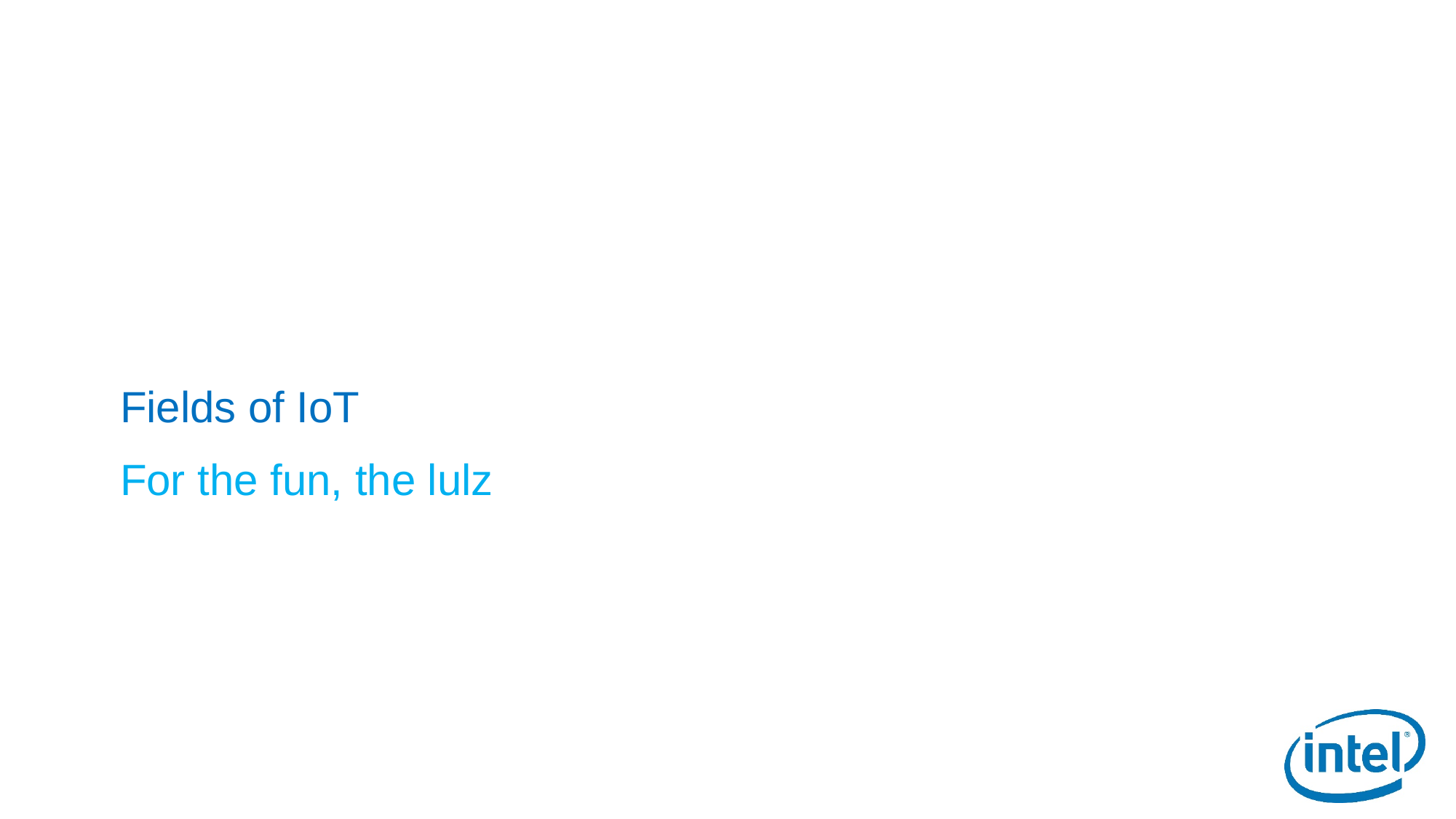

Fields of IoT
For the fun, the lulz